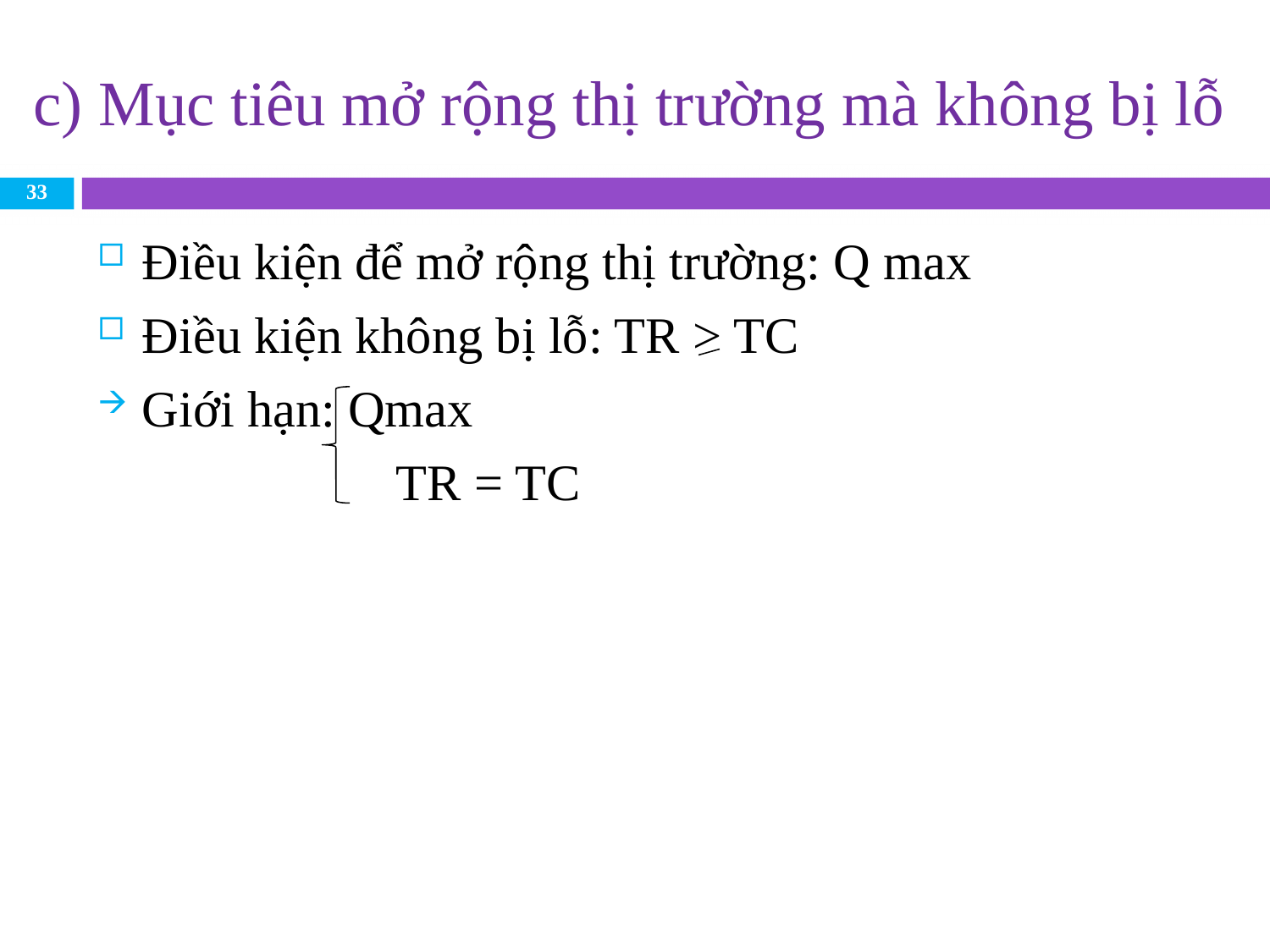

# c) Mục tiêu mở rộng thị trường mà không bị lỗ
33
Điều kiện để mở rộng thị trường: Q max
Điều kiện không bị lỗ: TR > TC
Giới hạn: Qmax
			TR = TC